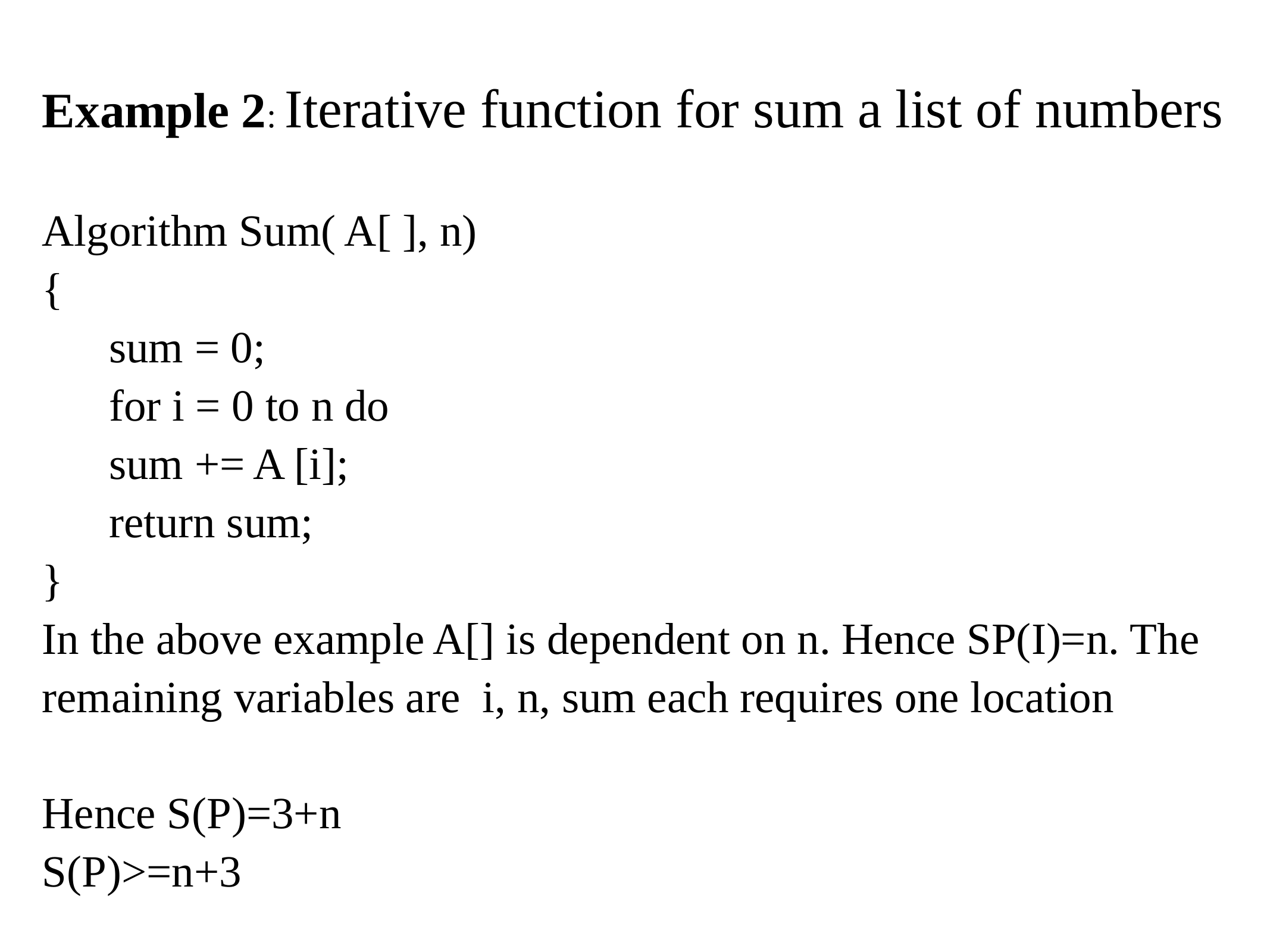

Example 2: Iterative function for sum a list of numbers

Algorithm Sum( A[ ], n)
{
      sum = 0;
      for i = 0 to n do
      sum += A [i];
      return sum;
}
In the above example A[] is dependent on n. Hence SP(I)=n. The remaining variables are  i, n, sum each requires one location

Hence S(P)=3+n
S(P)>=n+3